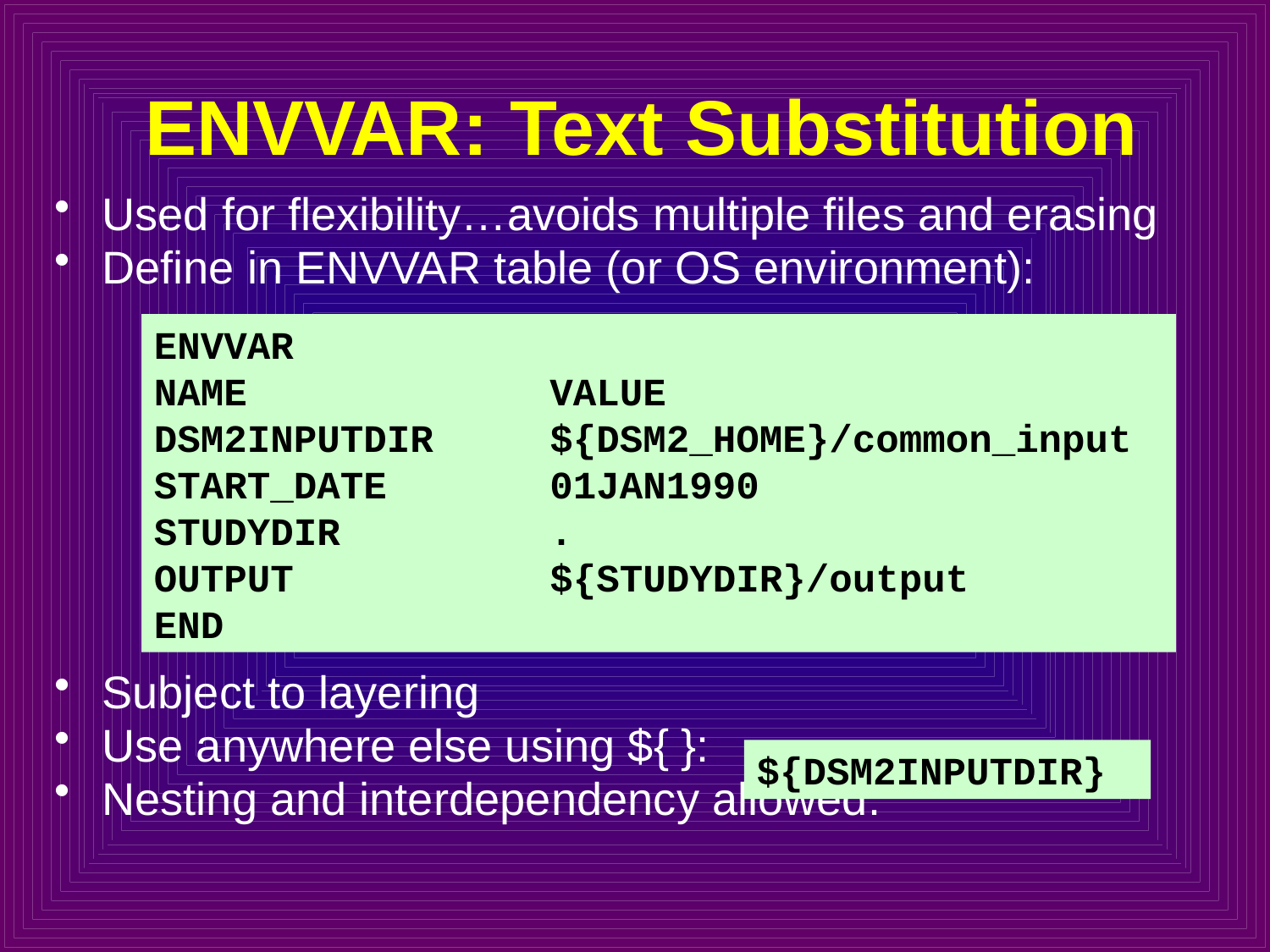

# ENVVAR: Text Substitution
Used for flexibility…avoids multiple files and erasing
Define in ENVVAR table (or OS environment):

Subject to layering
Use anywhere else using ${ }:
Nesting and interdependency allowed.

ENVVAR
NAME             VALUE
DSM2INPUTDIR     ${DSM2_HOME}/common_input
START_DATE       01JAN1990
STUDYDIR         .
OUTPUT           ${STUDYDIR}/output
END

${DSM2INPUTDIR}